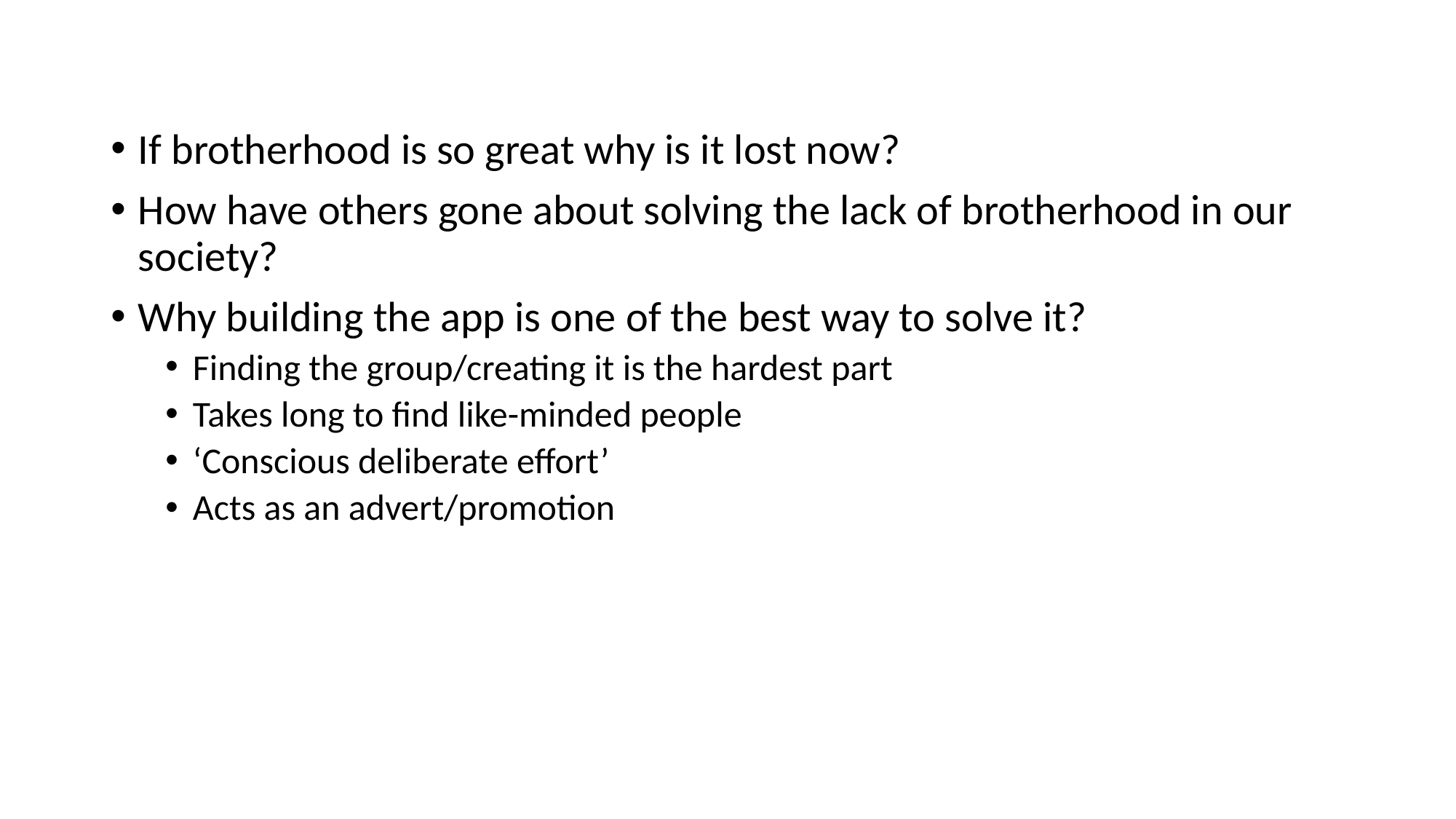

If brotherhood is so great why is it lost now?
How have others gone about solving the lack of brotherhood in our society?
Why building the app is one of the best way to solve it?
Finding the group/creating it is the hardest part
Takes long to find like-minded people
‘Conscious deliberate effort’
Acts as an advert/promotion